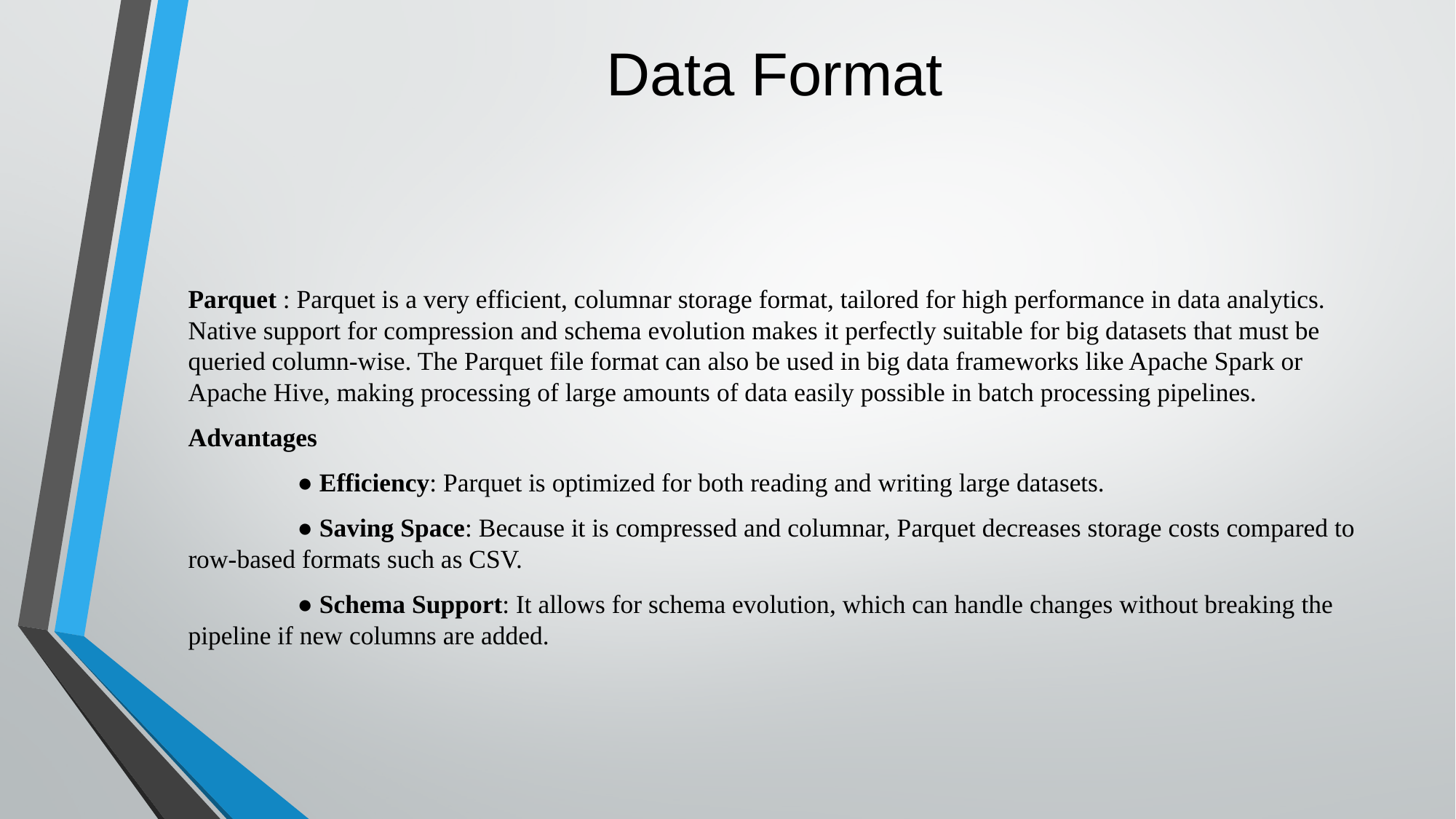

# Data Format
Parquet : Parquet is a very efficient, columnar storage format, tailored for high performance in data analytics. Native support for compression and schema evolution makes it perfectly suitable for big datasets that must be queried column-wise. The Parquet file format can also be used in big data frameworks like Apache Spark or Apache Hive, making processing of large amounts of data easily possible in batch processing pipelines.
Advantages
	● Efficiency: Parquet is optimized for both reading and writing large datasets.
	● Saving Space: Because it is compressed and columnar, Parquet decreases storage costs compared to row-based formats such as CSV.
	● Schema Support: It allows for schema evolution, which can handle changes without breaking the pipeline if new columns are added.